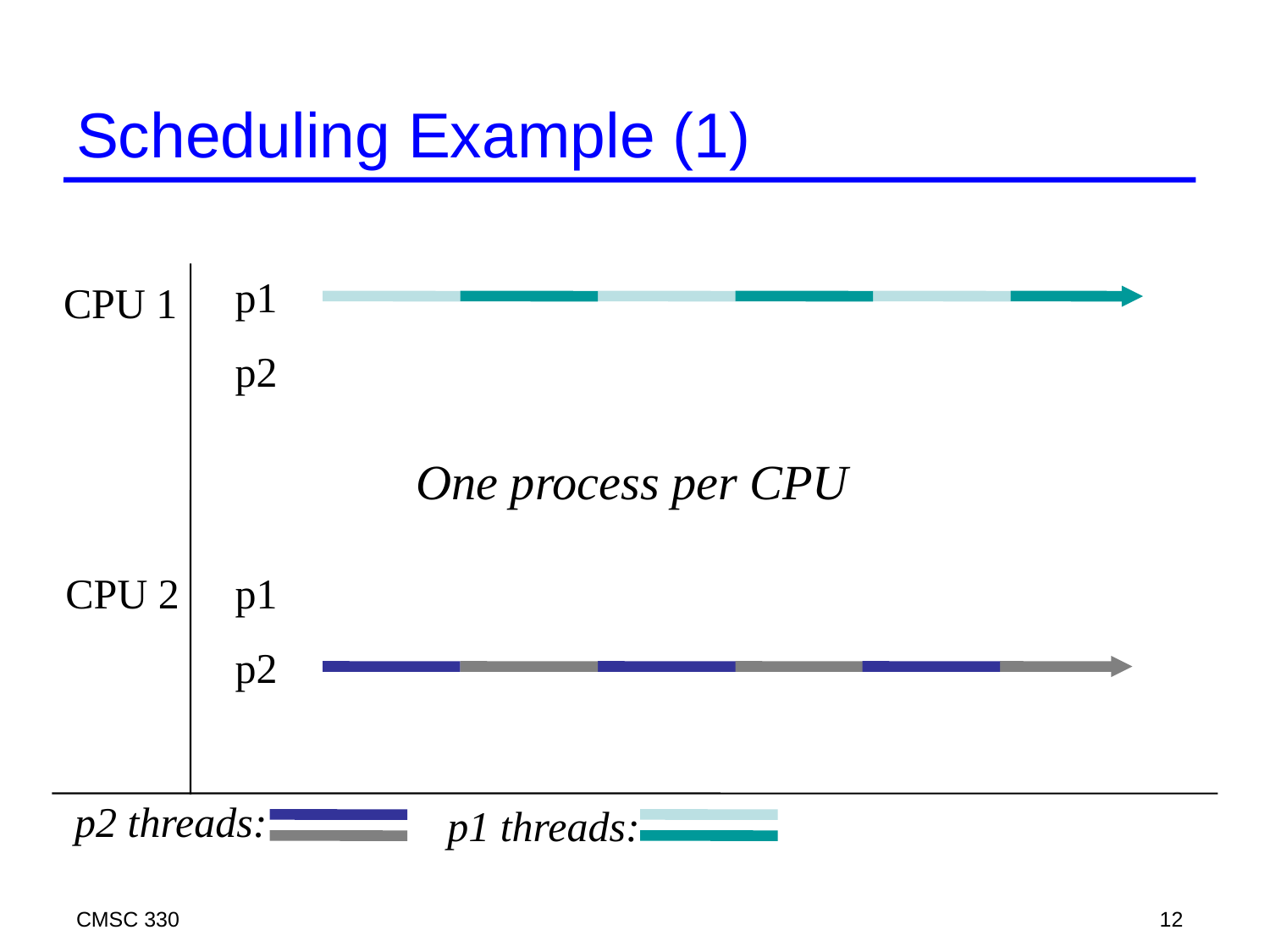

# Scheduling Example (1)

p1
CPU 1

p2
One process per CPU
CPU 2
p1
p2

p2 threads:

p1 threads:

CMSC 330
12